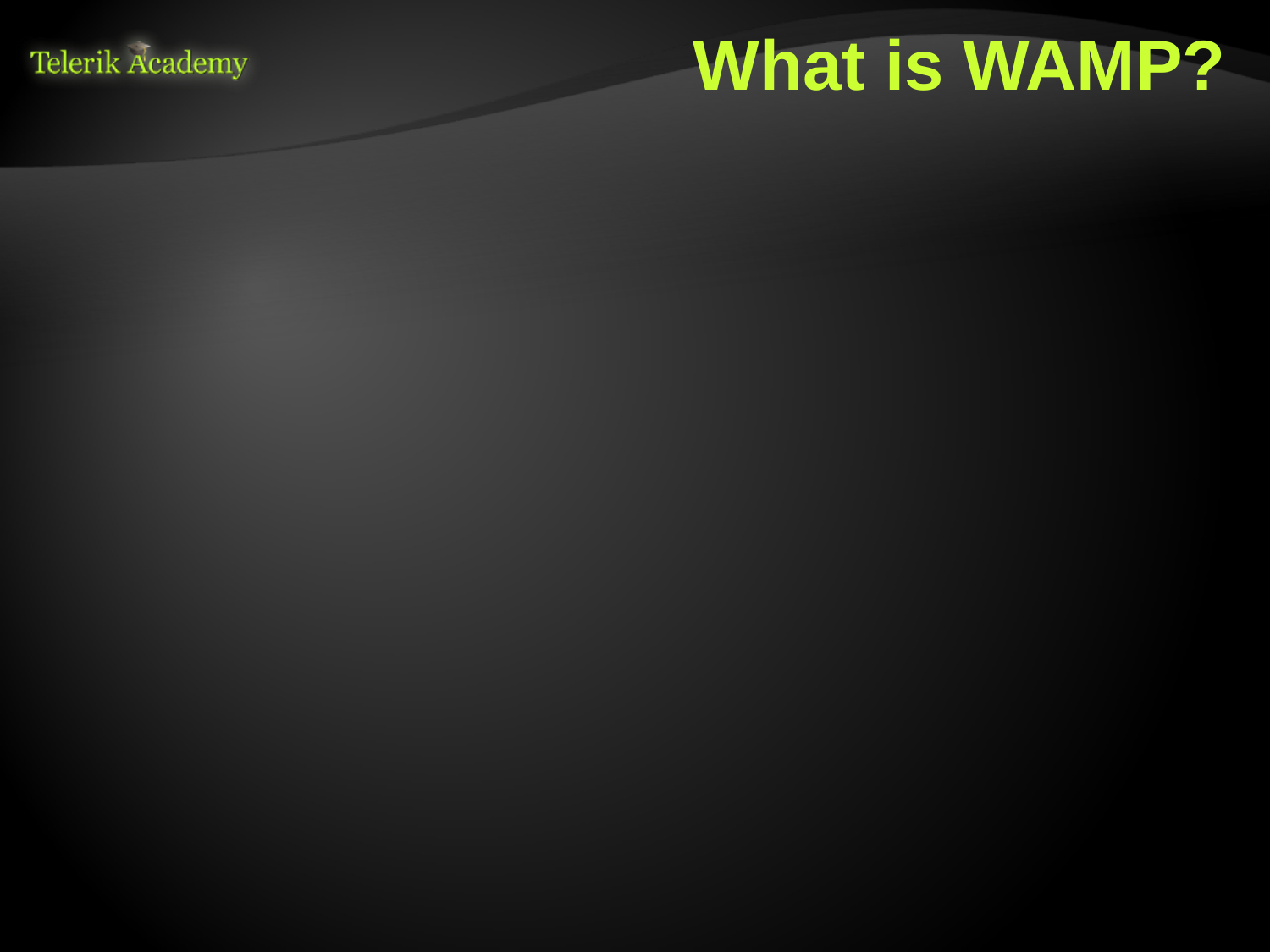

# What is WAMP?
A stack of programs that are designed to run HTTP server which understands PHP
Windows – The Operating System
Apache – HTTP Server
MySQL – A database server and client
PHP – A plugin for Apache so it can run (interpretate) PHP Scripts